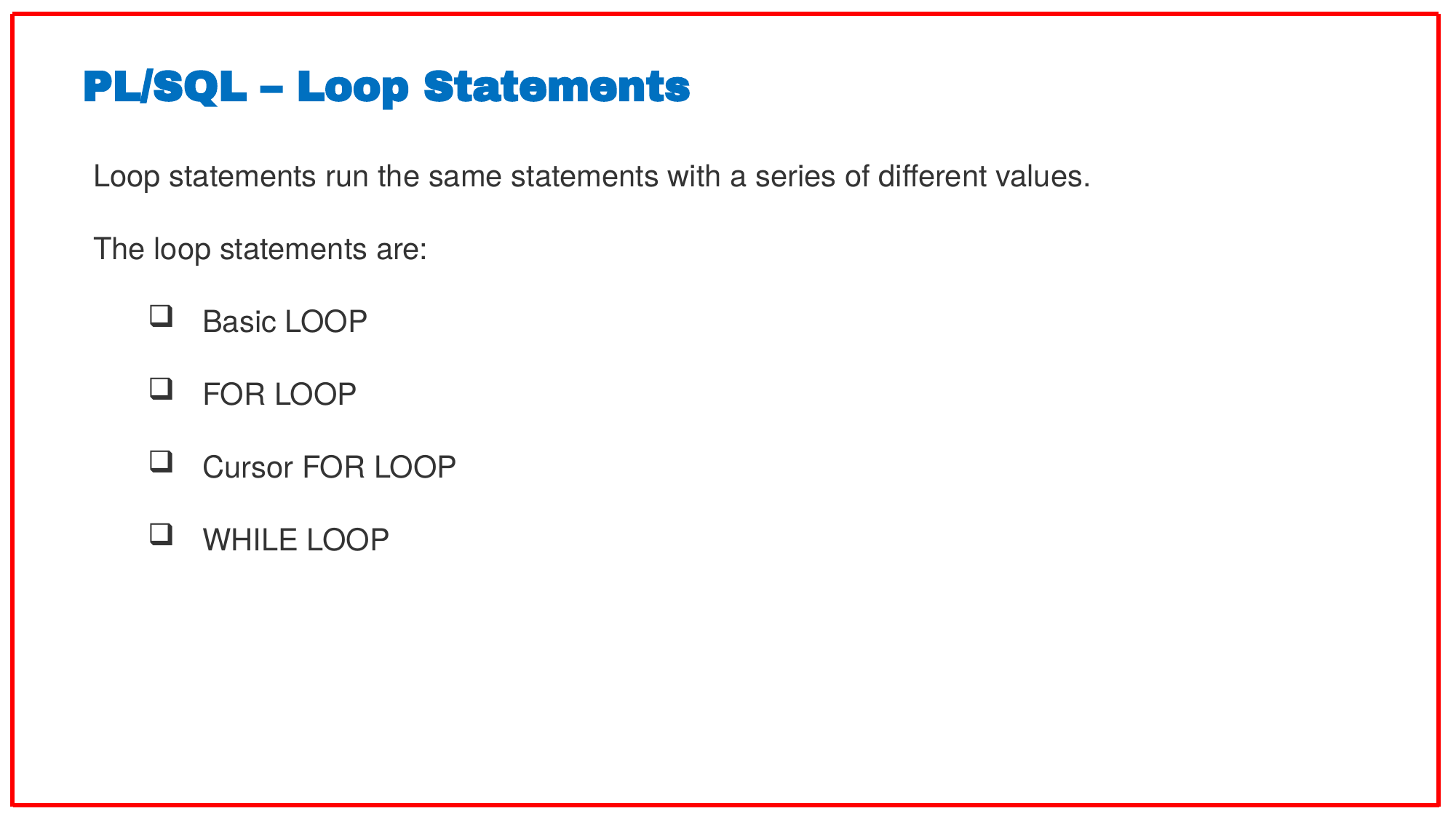

PL/SQL – Loop Statements
Loop statements run the same statements with a series of different values.

The loop statements are:

Basic LOOP

FOR LOOP

Cursor FOR LOOP

WHILE LOOP